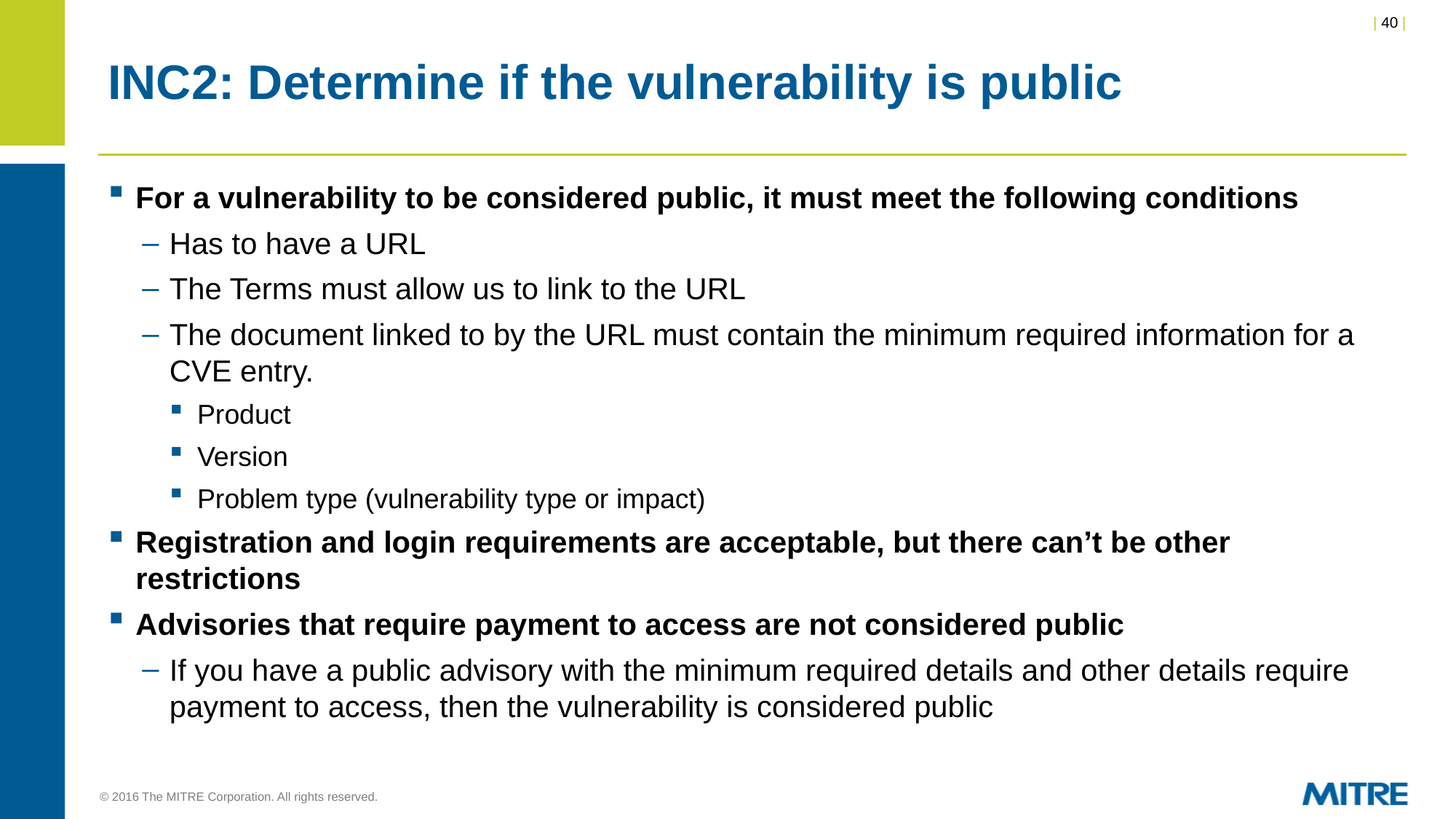

# INC2: Determine if the vulnerability is public
For a vulnerability to be considered public, it must meet the following conditions
Has to have a URL
The Terms must allow us to link to the URL
The document linked to by the URL must contain the minimum required information for a CVE entry.
Product
Version
Problem type (vulnerability type or impact)
Registration and login requirements are acceptable, but there can’t be other restrictions
Advisories that require payment to access are not considered public
If you have a public advisory with the minimum required details and other details require payment to access, then the vulnerability is considered public